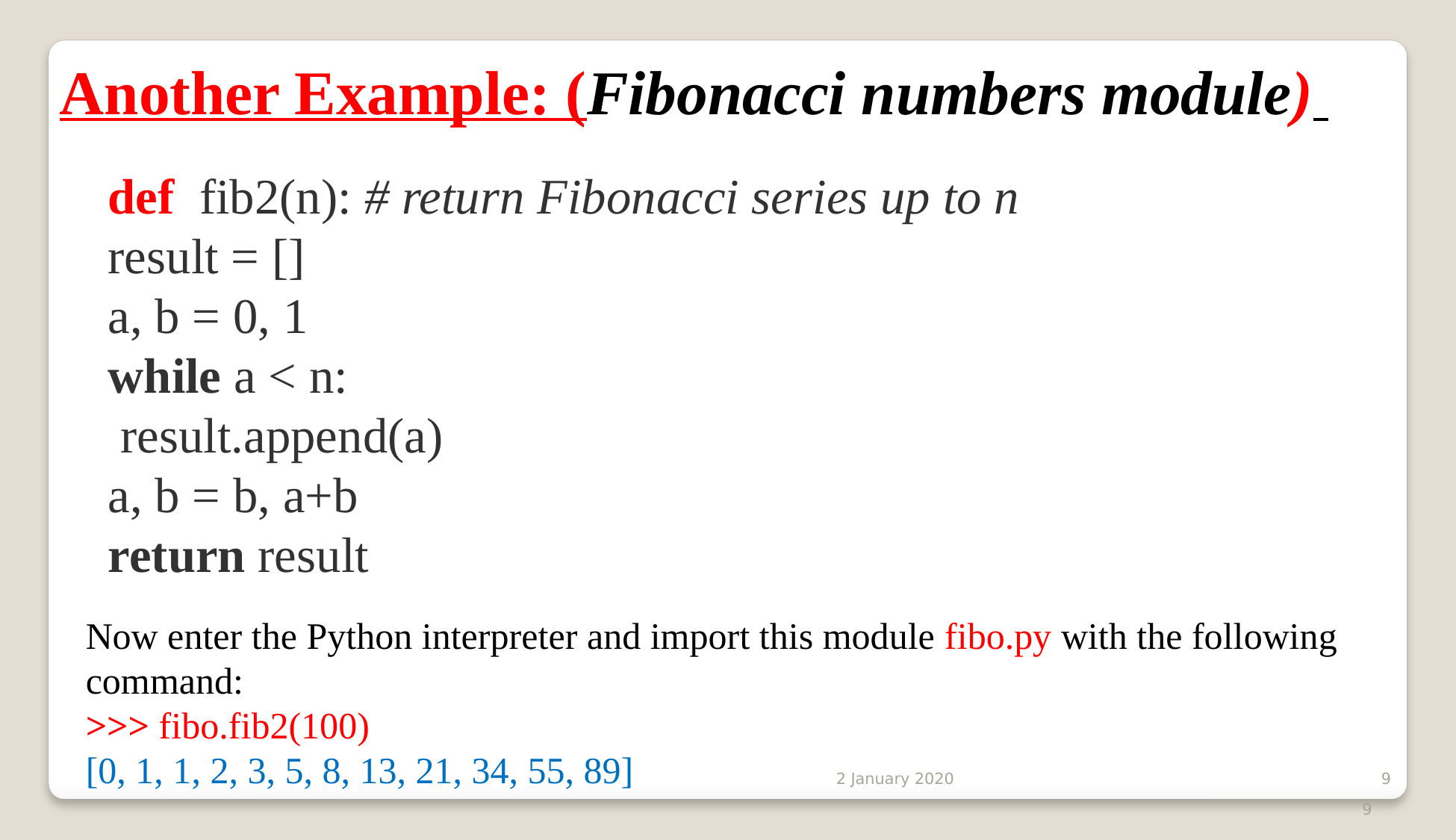

Another Example: (Fibonacci numbers module)
def  fib2(n): # return Fibonacci series up to n
result = []
a, b = 0, 1
while a < n:
 result.append(a)
a, b = b, a+b
return result
Now enter the Python interpreter and import this module fibo.py with the following command:
>>> fibo.fib2(100)
[0, 1, 1, 2, 3, 5, 8, 13, 21, 34, 55, 89]

2 January 2020
9
9